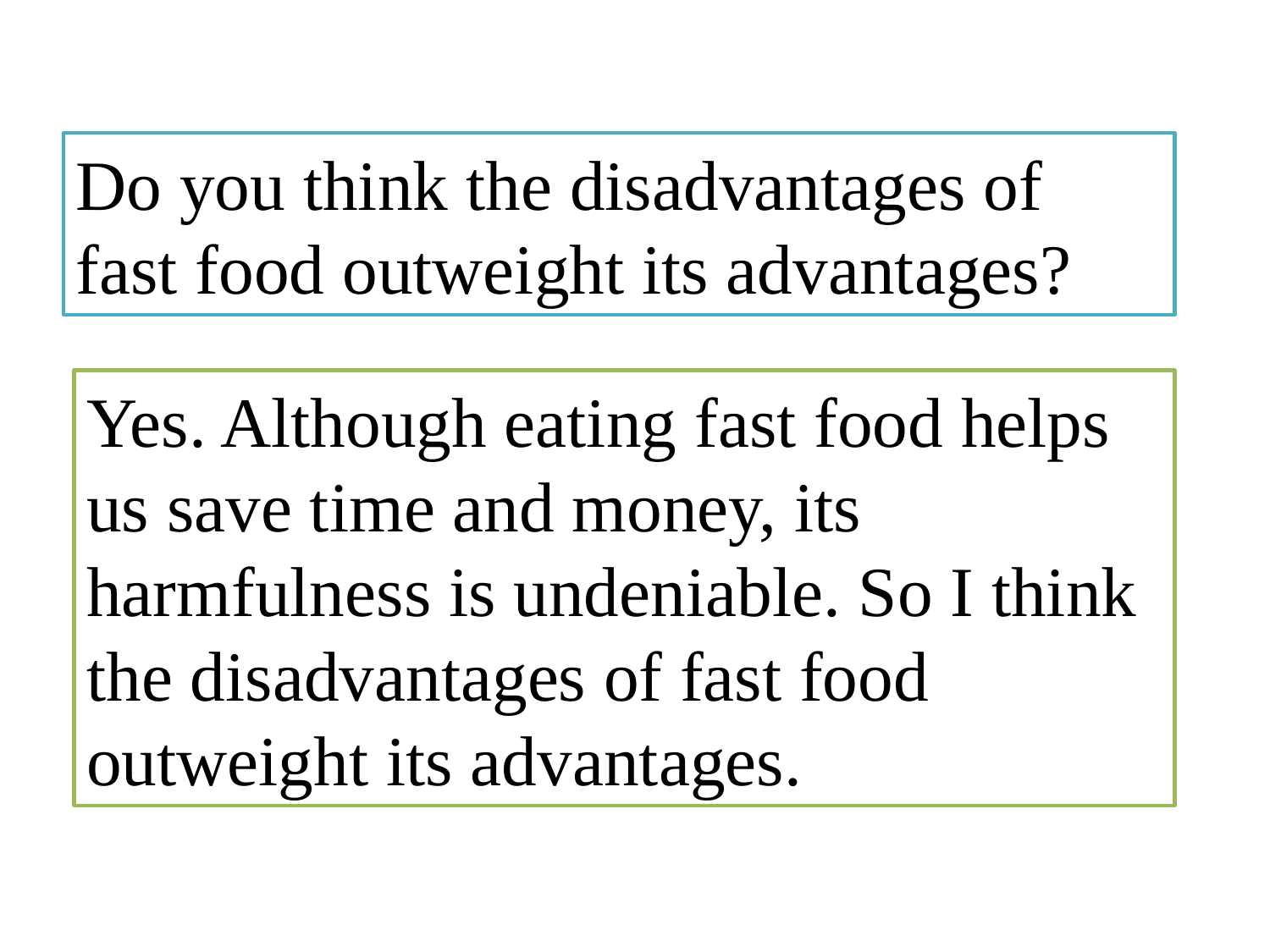

#
Do you think the disadvantages of fast food outweight its advantages?

Yes. Although eating fast food helps us save time and money, its harmfulness is undeniable. So I think the disadvantages of fast food outweight its advantages.